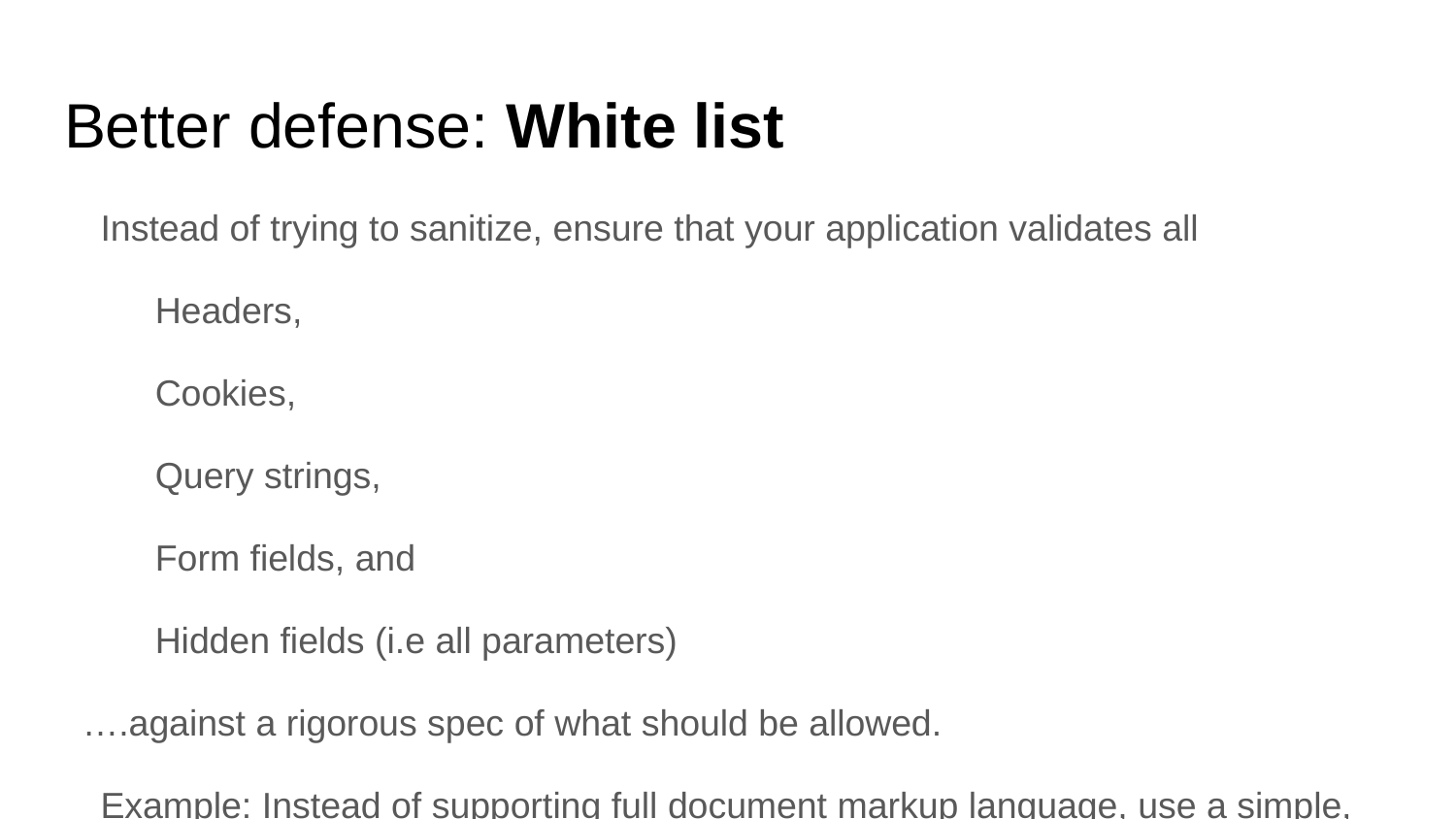

# Better defense: White list
Instead of trying to sanitize, ensure that your application validates all
Headers,
Cookies,
Query strings,
Form fields, and
Hidden fields (i.e all parameters)
….against a rigorous spec of what should be allowed.
Example: Instead of supporting full document markup language, use a simple, restricted subset